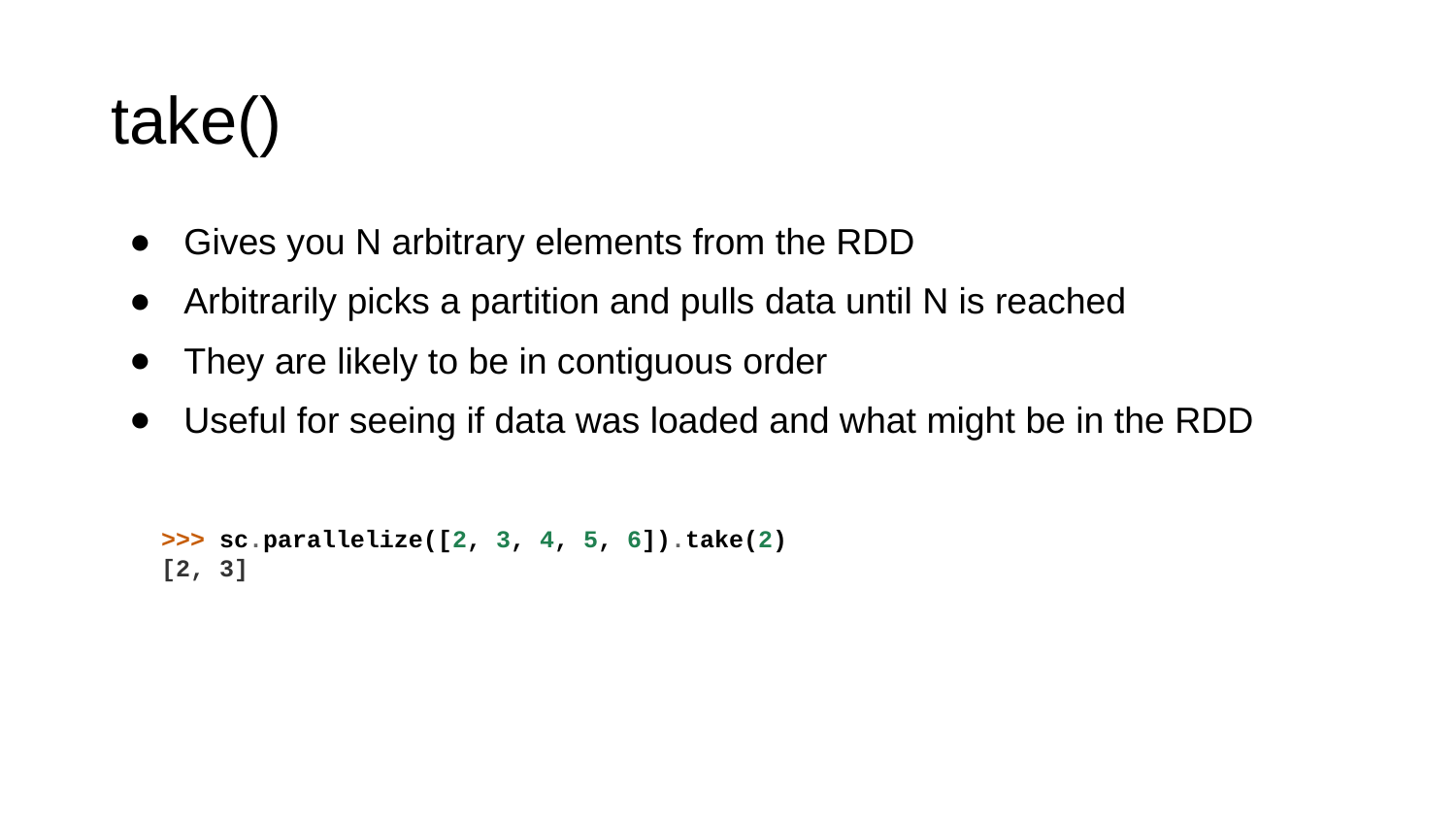

# take()
Gives you N arbitrary elements from the RDD
Arbitrarily picks a partition and pulls data until N is reached
They are likely to be in contiguous order
Useful for seeing if data was loaded and what might be in the RDD
>>> sc.parallelize([2, 3, 4, 5, 6]).take(2)
[2, 3]